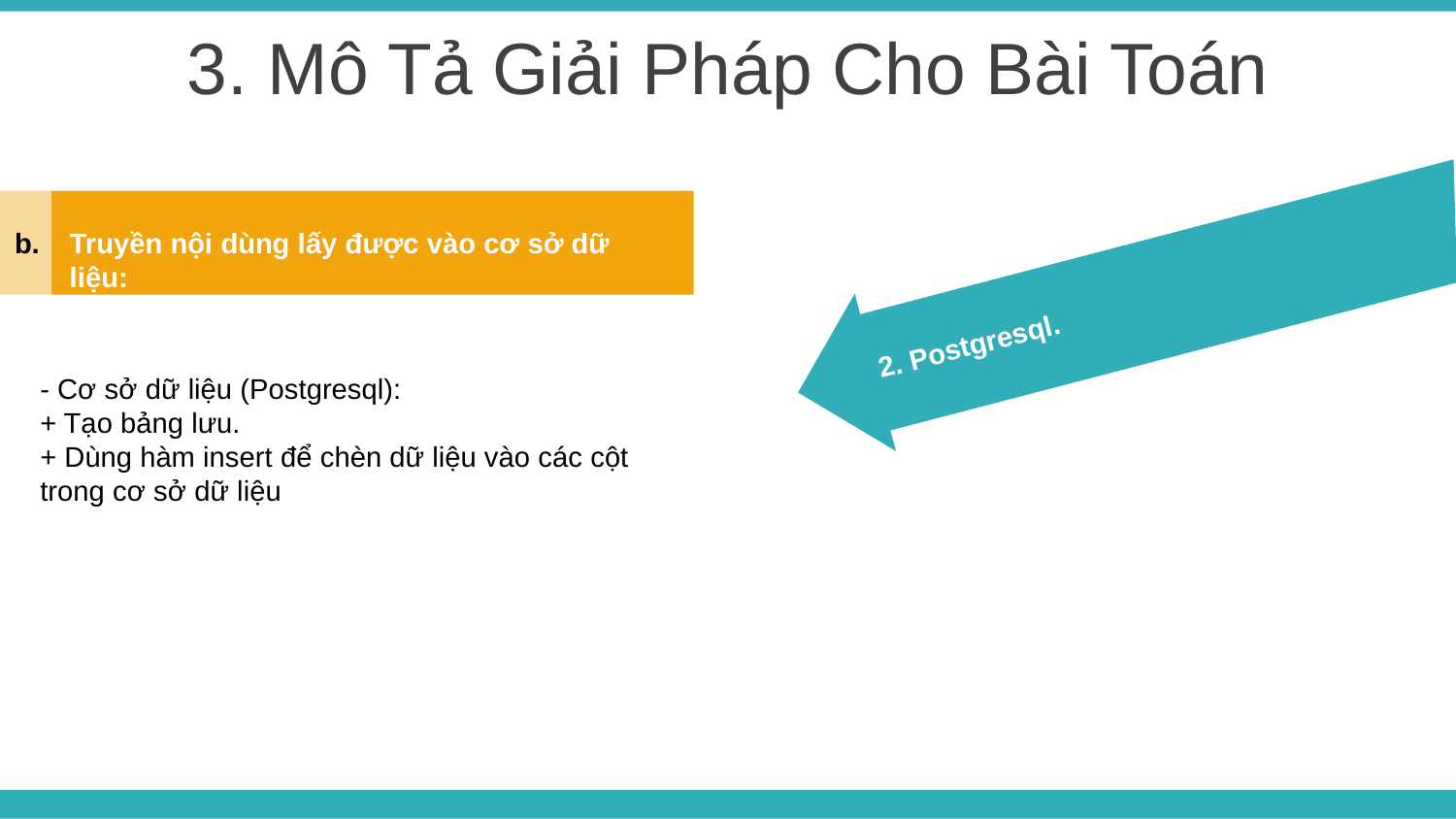

3. Mô Tả Giải Pháp Cho Bài Toán

b.
Truyền nội dùng lấy được vào cơ sở dữ liệu:

2. Postgresql.
- Cơ sở dữ liệu (Postgresql):
+ Tạo bảng lưu.
+ Dùng hàm insert để chèn dữ liệu vào các cột   trong cơ sở dữ liệu